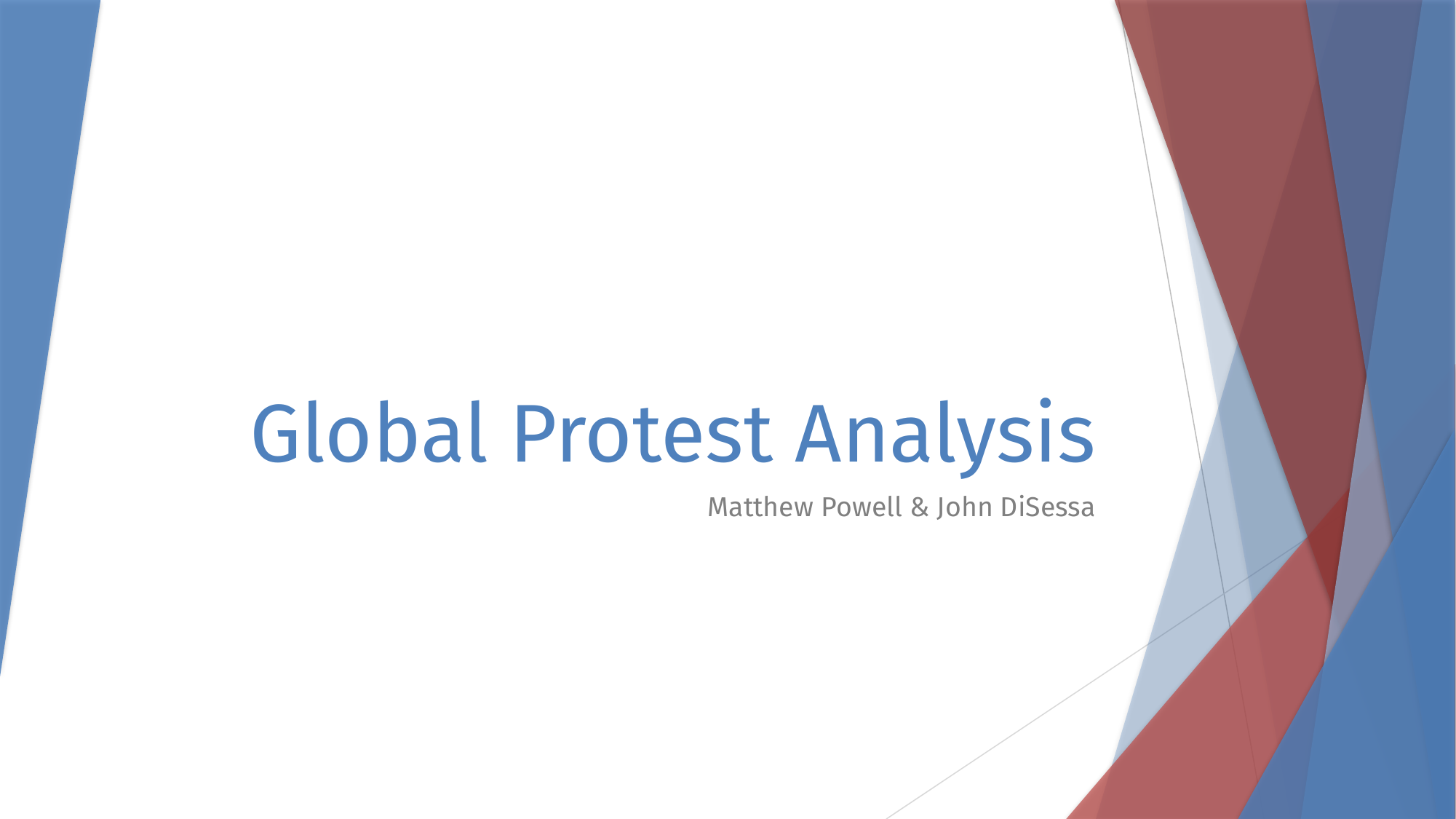

# Global Protest Analysis
Matthew Powell & John DiSessa